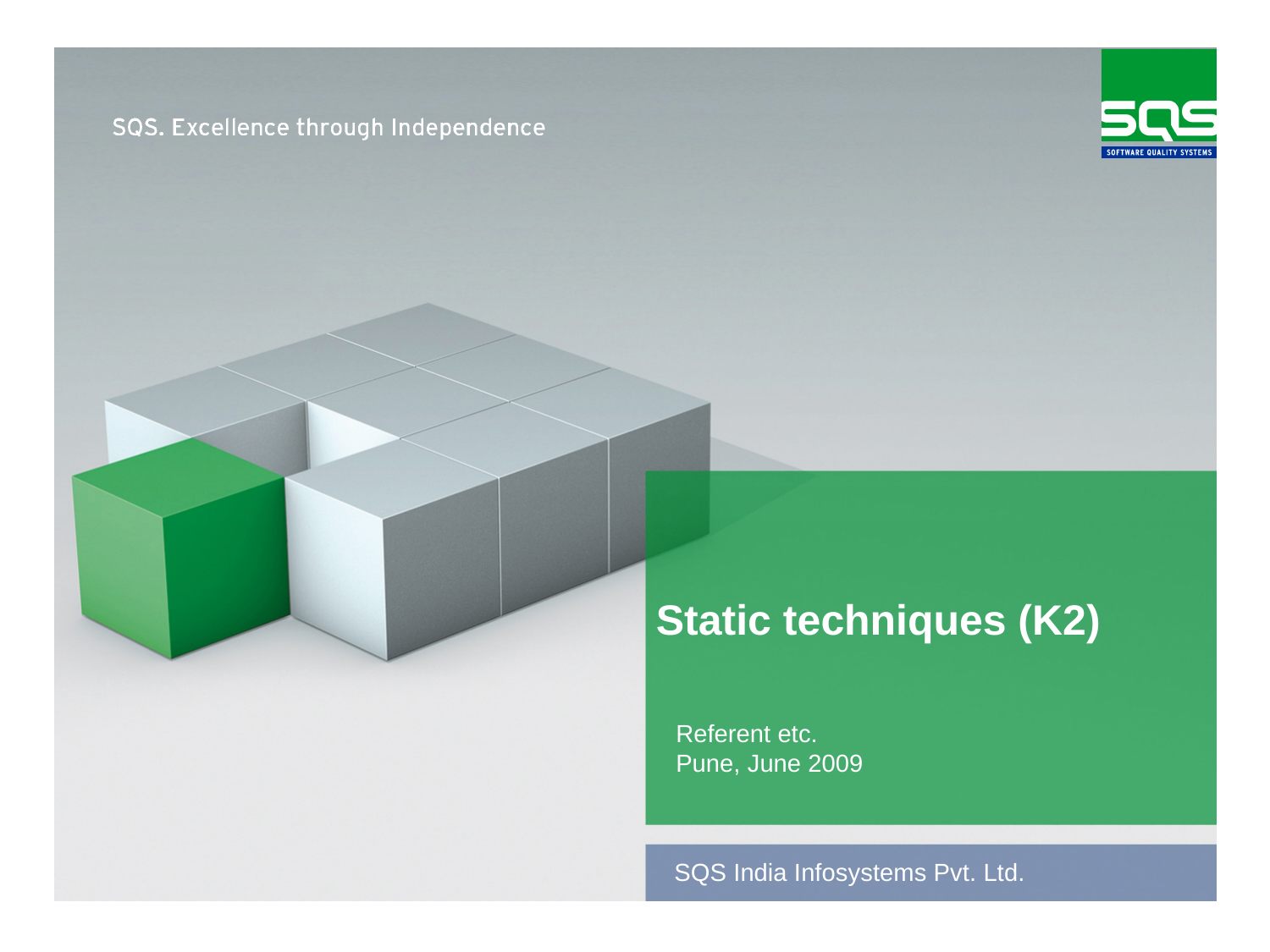

# Static techniques (K2)
Referent etc.
Pune, June 2009